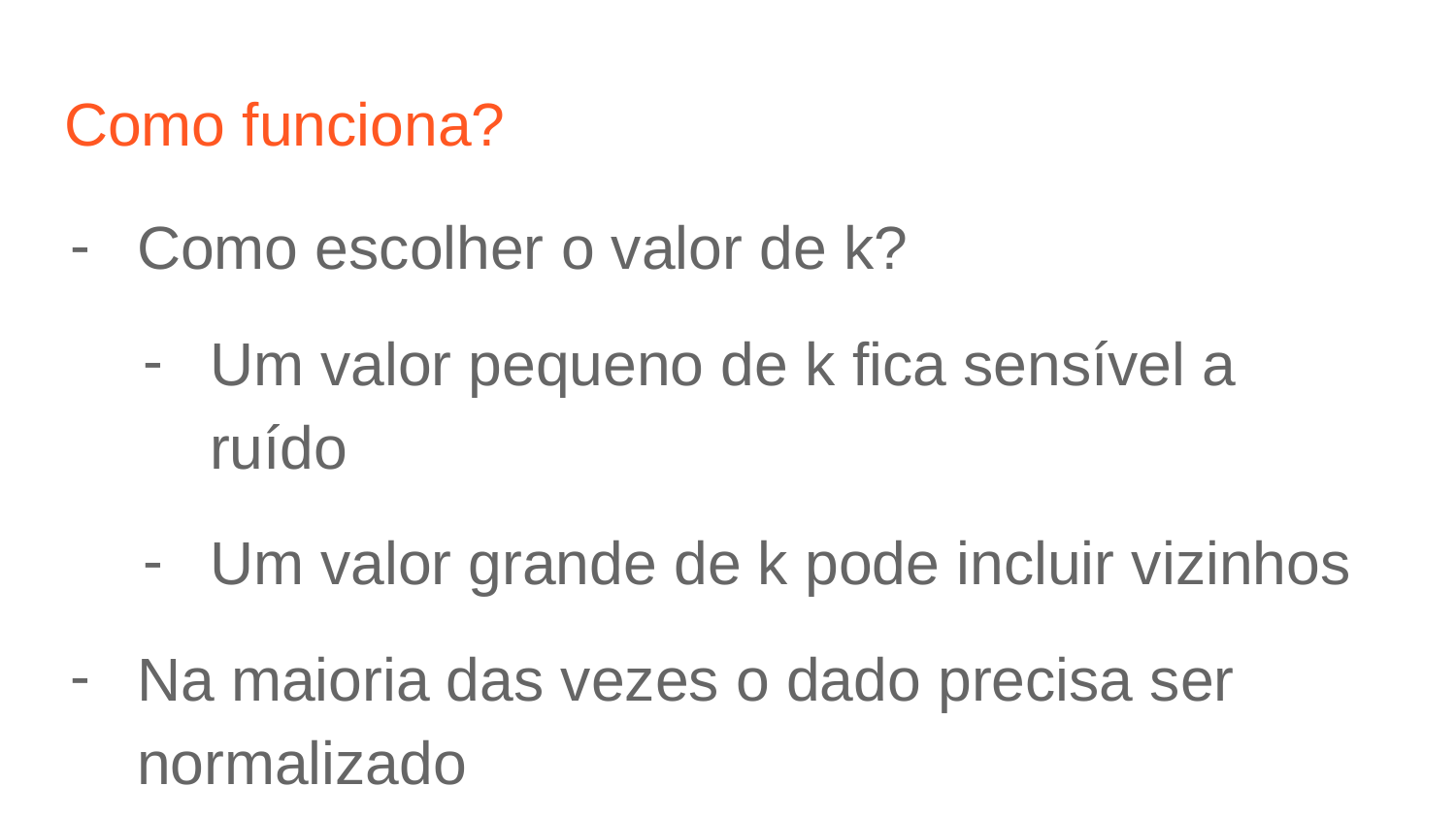

# Como funciona?
Como escolher o valor de k?
Um valor pequeno de k fica sensível a ruído
Um valor grande de k pode incluir vizinhos
Na maioria das vezes o dado precisa ser normalizado
Dados numericos com valores altos / baixos